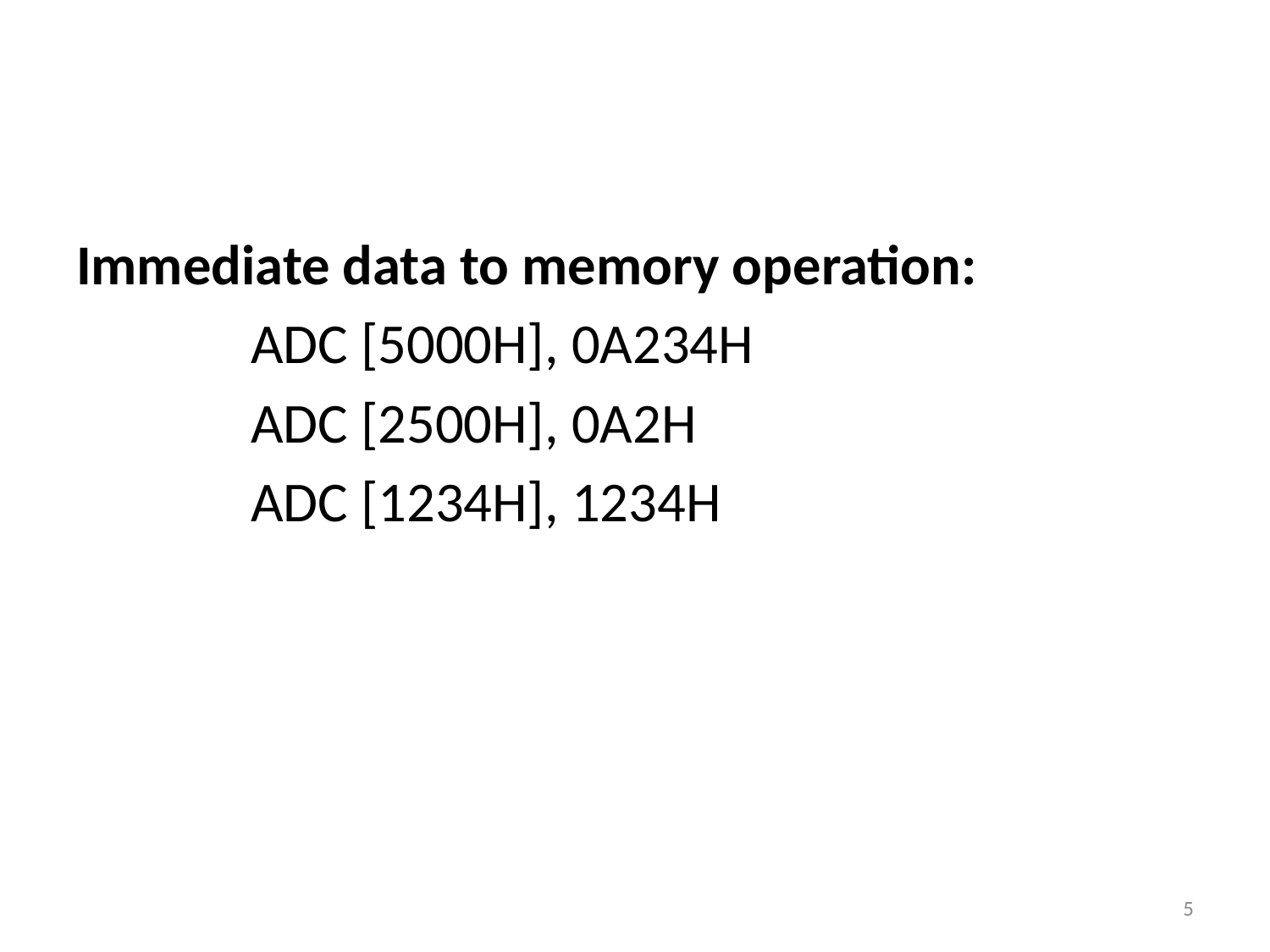

#
Immediate data to memory operation:
		ADC [5000H], 0A234H
		ADC [2500H], 0A2H
		ADC [1234H], 1234H

5